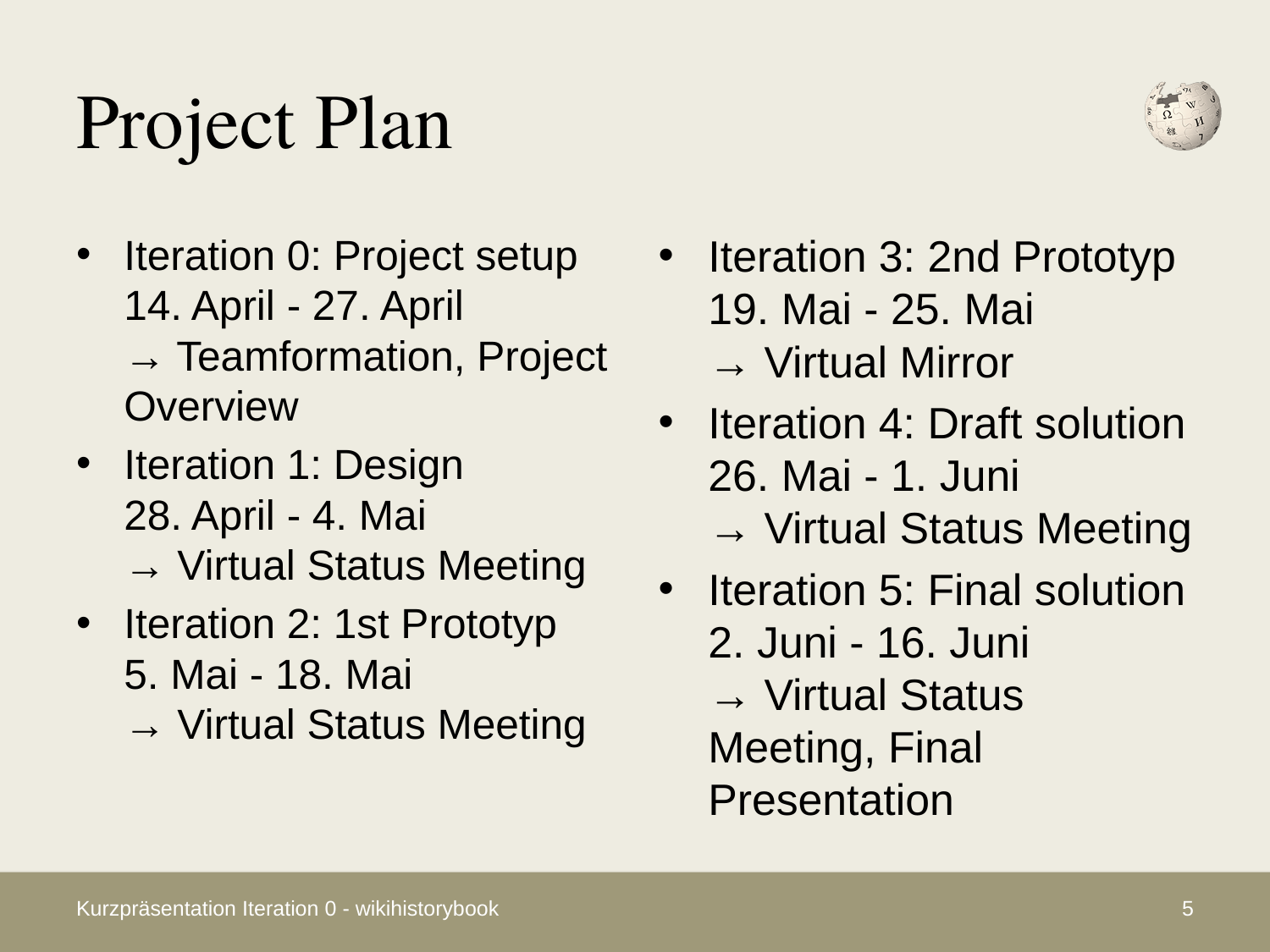

# Project Plan
Iteration 0: Project setup
14. April - 27. April
→ Teamformation, Project Overview
Iteration 1: Design
28. April - 4. Mai
→ Virtual Status Meeting
Iteration 2: 1st Prototyp
5. Mai - 18. Mai
→ Virtual Status Meeting
Iteration 3: 2nd Prototyp
19. Mai - 25. Mai
→ Virtual Mirror
Iteration 4: Draft solution
26. Mai - 1. Juni
→ Virtual Status Meeting
Iteration 5: Final solution
2. Juni - 16. Juni
→ Virtual Status Meeting, Final Presentation
Kurzpräsentation Iteration 0 - wikihistorybook
5